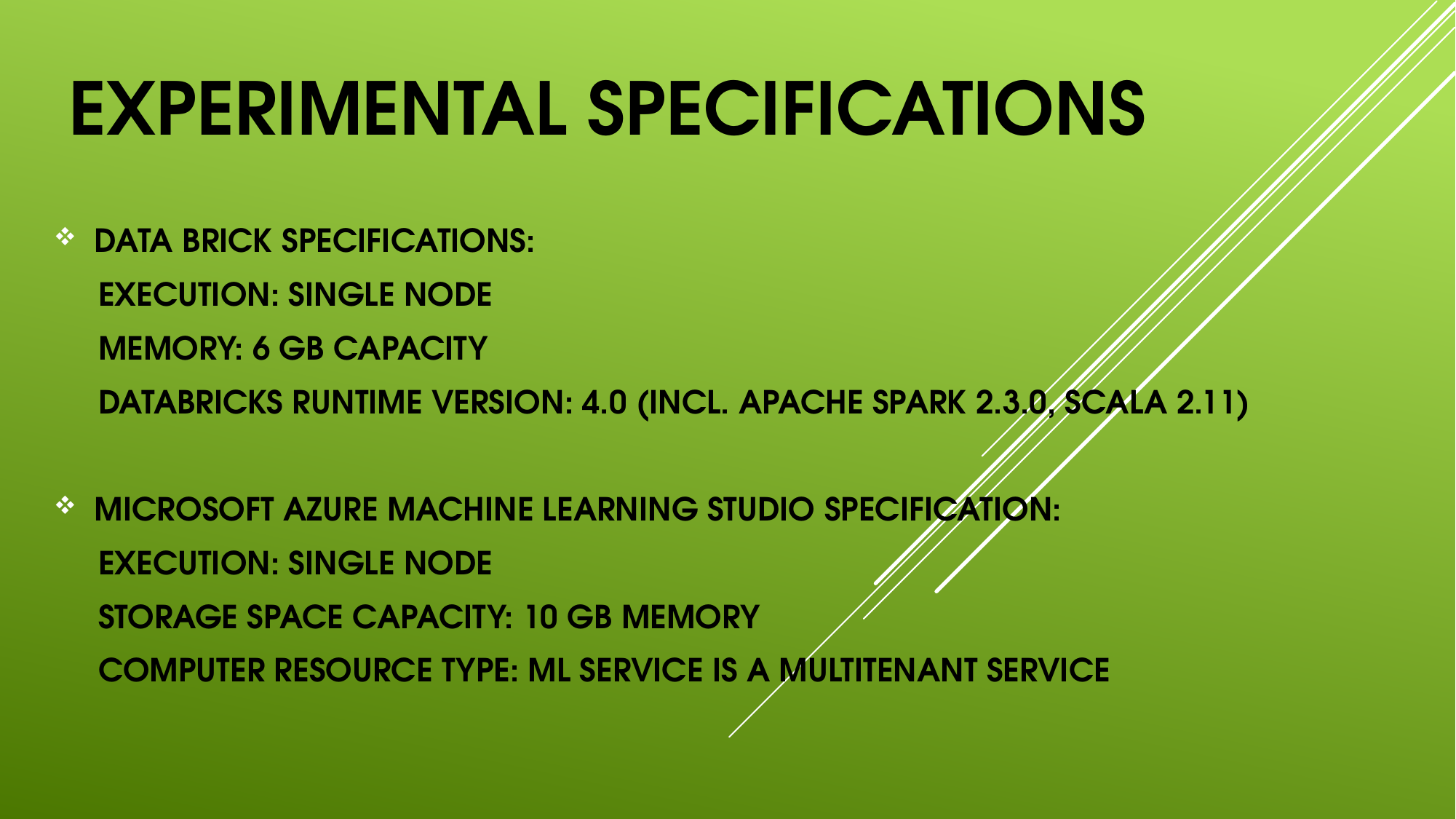

# EXPERIMENTAL SPECIFICATIONS
DATA BRICK SPECIFICATIONS:
     EXECUTION: SINGLE NODE
     MEMORY: 6 GB CAPACITY
     DATABRICKS RUNTIME VERSION: 4.0 (INCL. APACHE SPARK 2.3.0, SCALA 2.11)

MICROSOFT AZURE MACHINE LEARNING STUDIO SPECIFICATION:
     EXECUTION: SINGLE NODE
     STORAGE SPACE CAPACITY: 10 GB MEMORY
     COMPUTER RESOURCE TYPE: ML SERVICE IS A MULTITENANT SERVICE